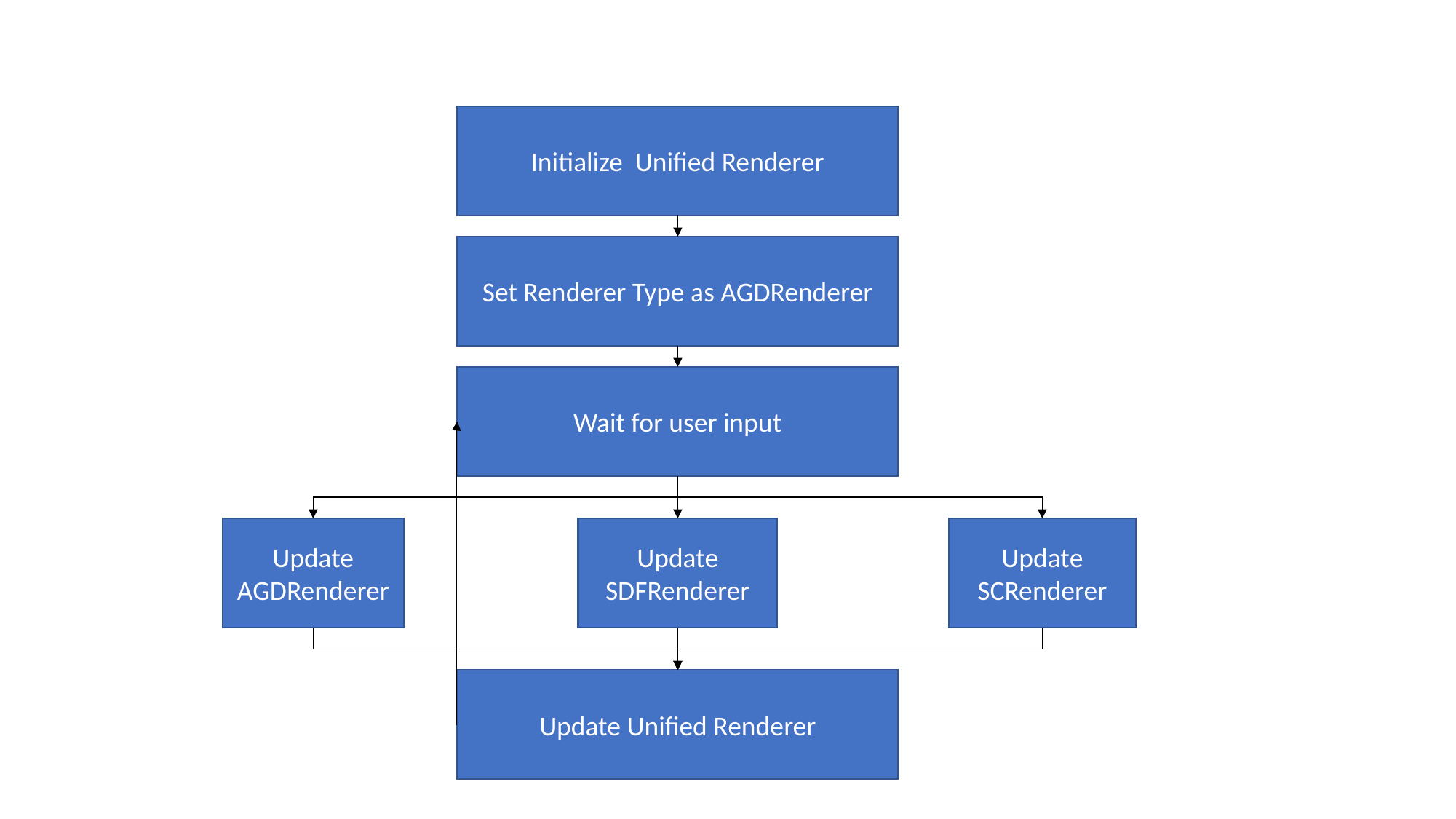

Initialize  Unified Renderer
Set Renderer Type as AGDRenderer
Wait for user input
Update SDFRenderer
Update SCRenderer
Update AGDRenderer
Update Unified Renderer